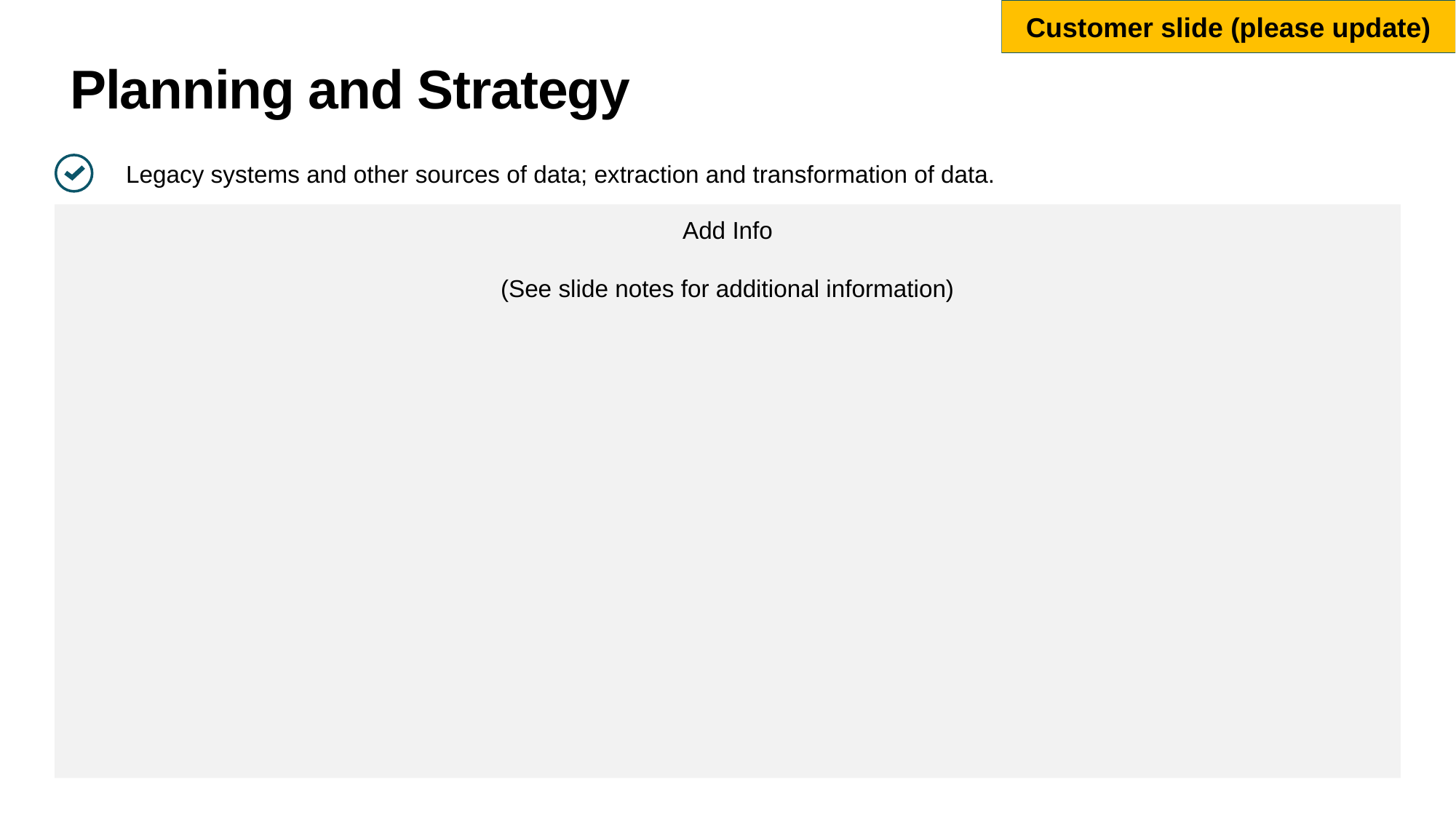

# Planning and Strategy
Legacy systems and other sources of data; extraction and transformation of data.

Add Info
(See slide notes for additional information)